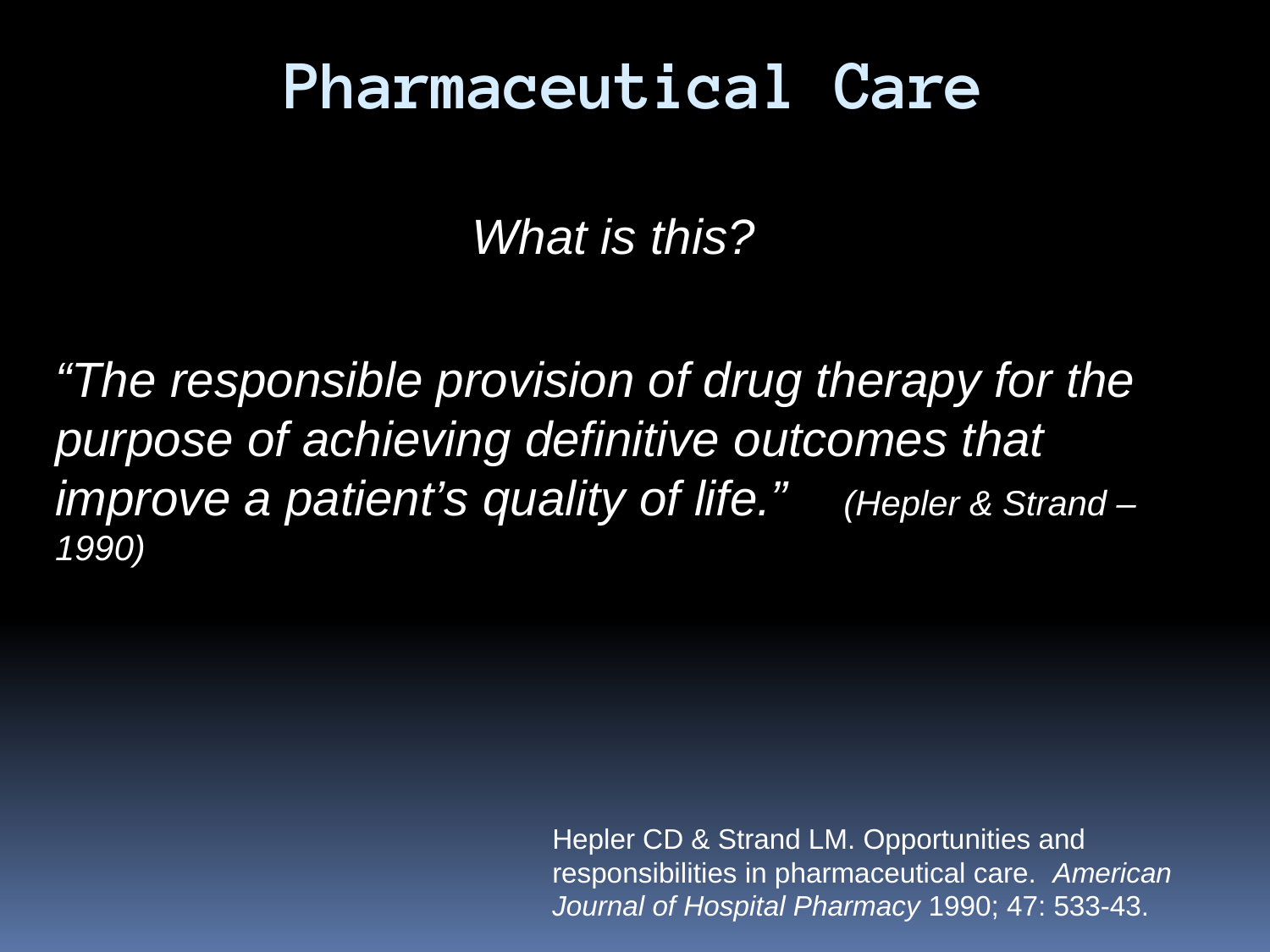

Pharmaceutical Care

What is this?

“The responsible provision of drug therapy for the purpose of achieving definitive outcomes that improve a patient’s quality of life.”    (Hepler & Strand – 1990)

Hepler CD & Strand LM. Opportunities and responsibilities in pharmaceutical care.  American Journal of Hospital Pharmacy 1990; 47: 533-43.